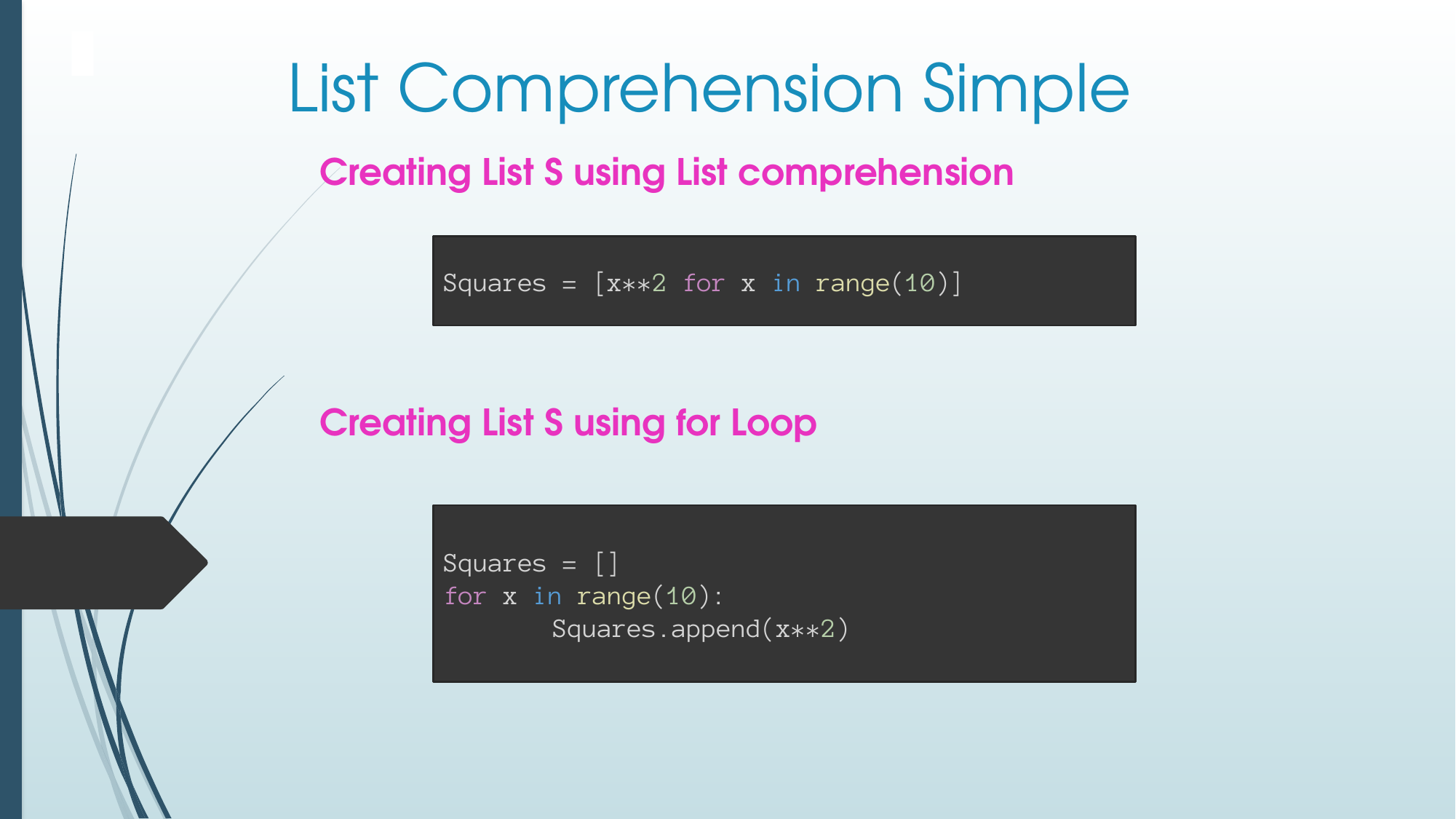

# List Comprehension Simple
Creating List S using List comprehension

Creating List S using for Loop
Squares = [x**2 for x in range(10)]
Squares = []
for x in range(10):
	Squares.append(x**2)